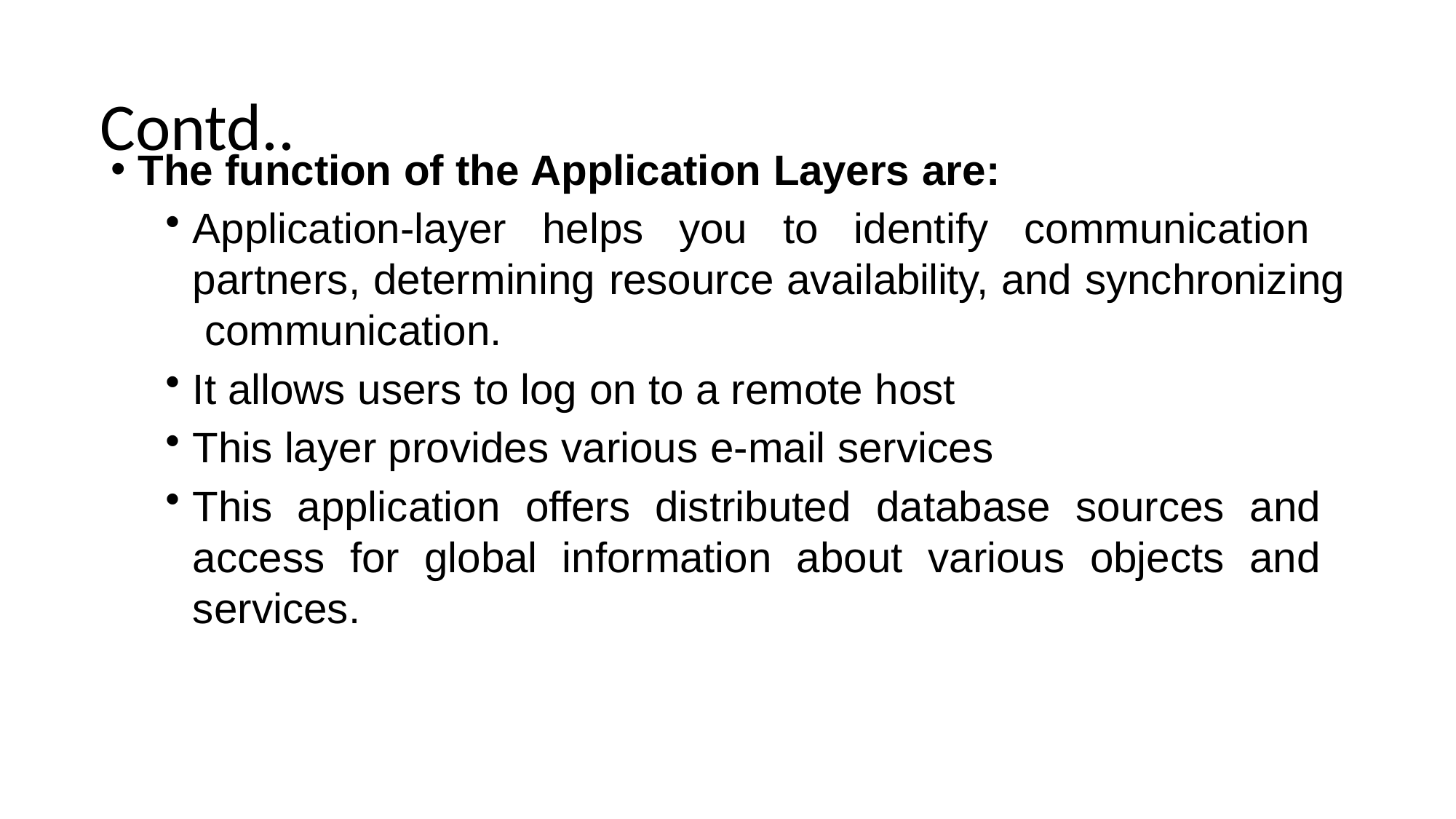

# Contd..
The function of the Application Layers are:
Application-layer helps you to identify communication  partners, determining resource availability, and synchronizing  communication.
It allows users to log on to a remote host
This layer provides various e-mail services
This application offers distributed database sources and  access for global information about various objects and  services.